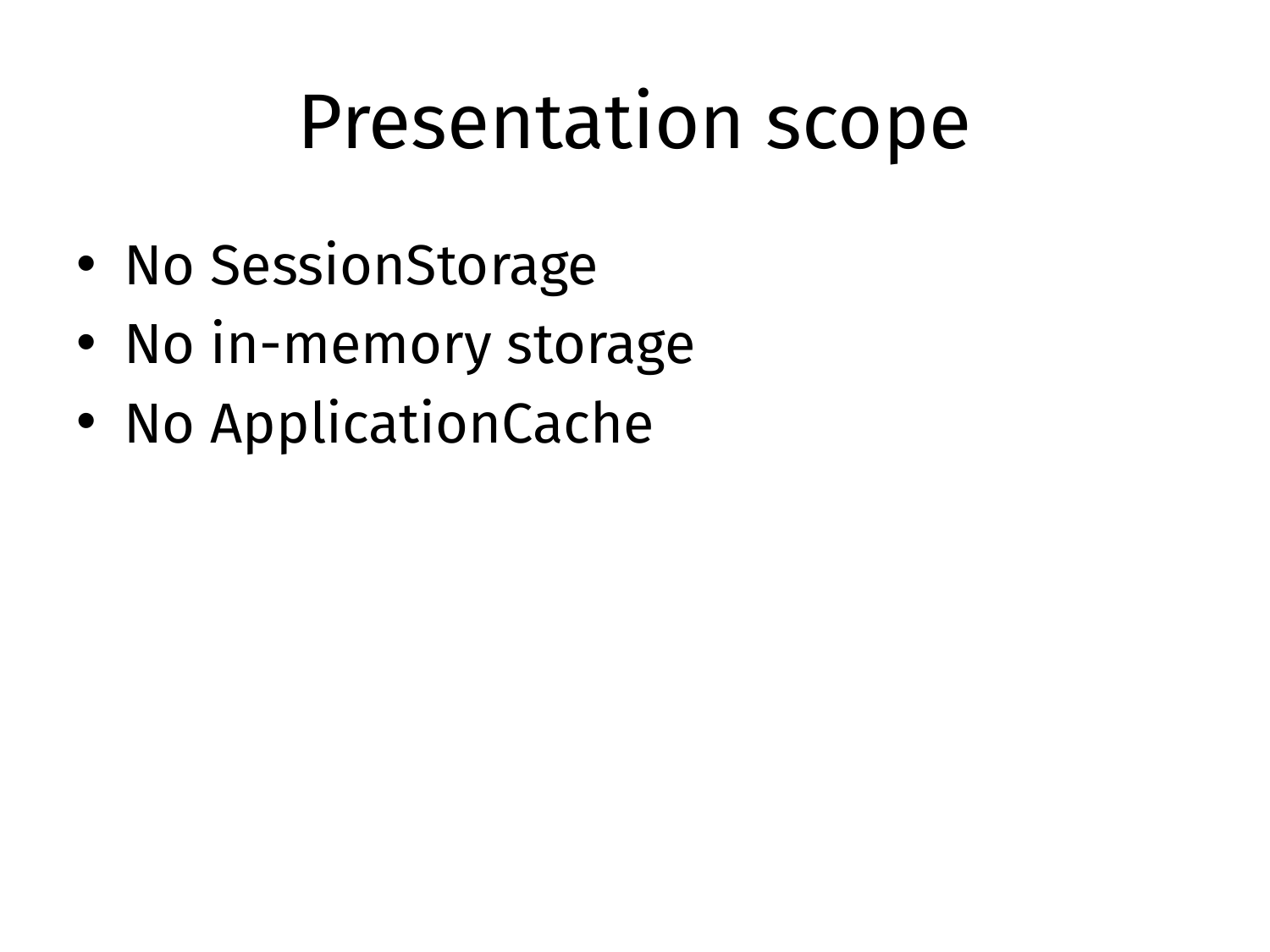

# Presentation scope
No SessionStorage
No in-memory storage
No ApplicationCache